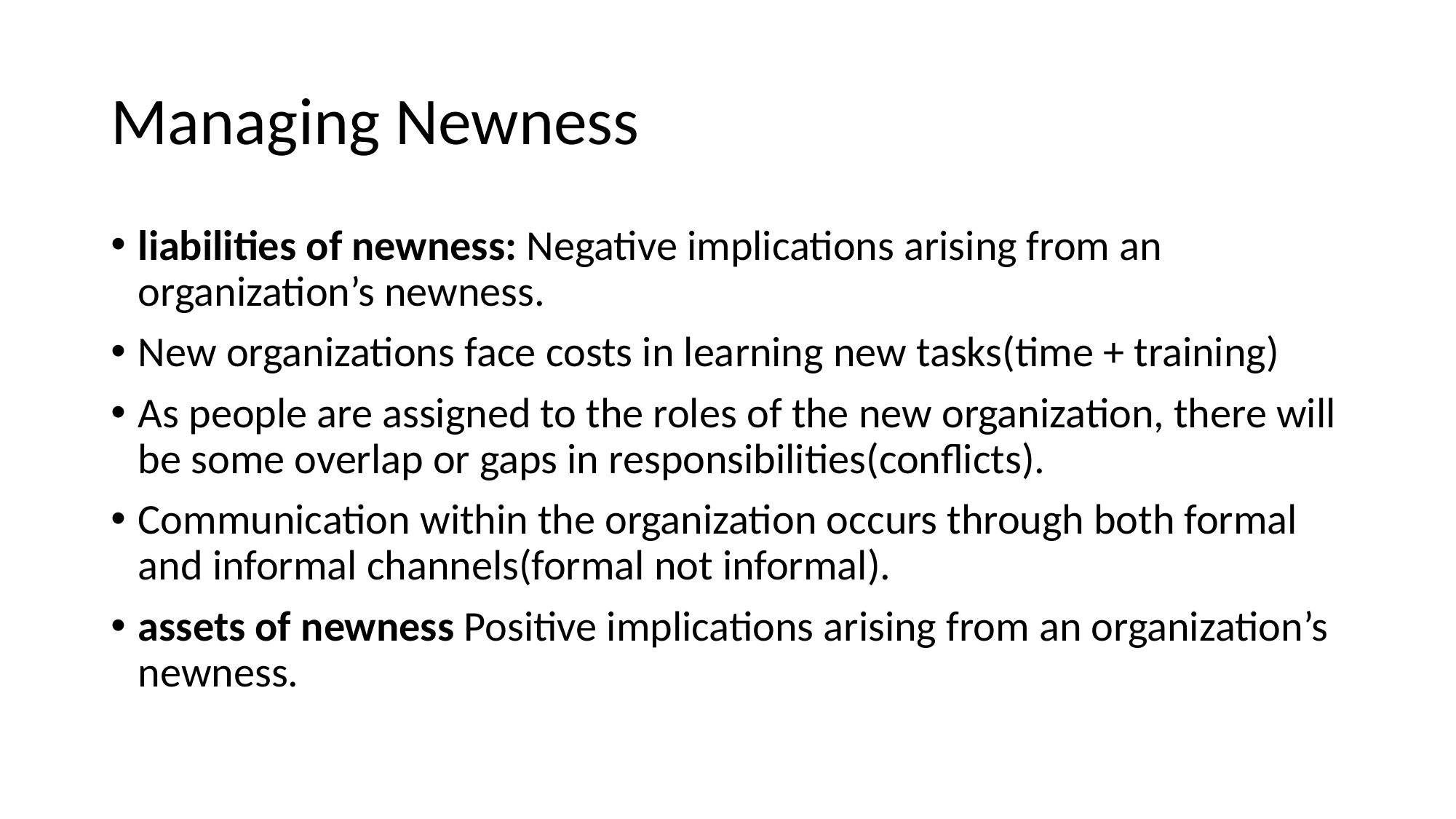

# Managing Newness
liabilities of newness: Negative implications arising from an organization’s newness.
New organizations face costs in learning new tasks(time + training)
As people are assigned to the roles of the new organization, there will be some overlap or gaps in responsibilities(conflicts).
Communication within the organization occurs through both formal and informal channels(formal not informal).
assets of newness Positive implications arising from an organization’s newness.